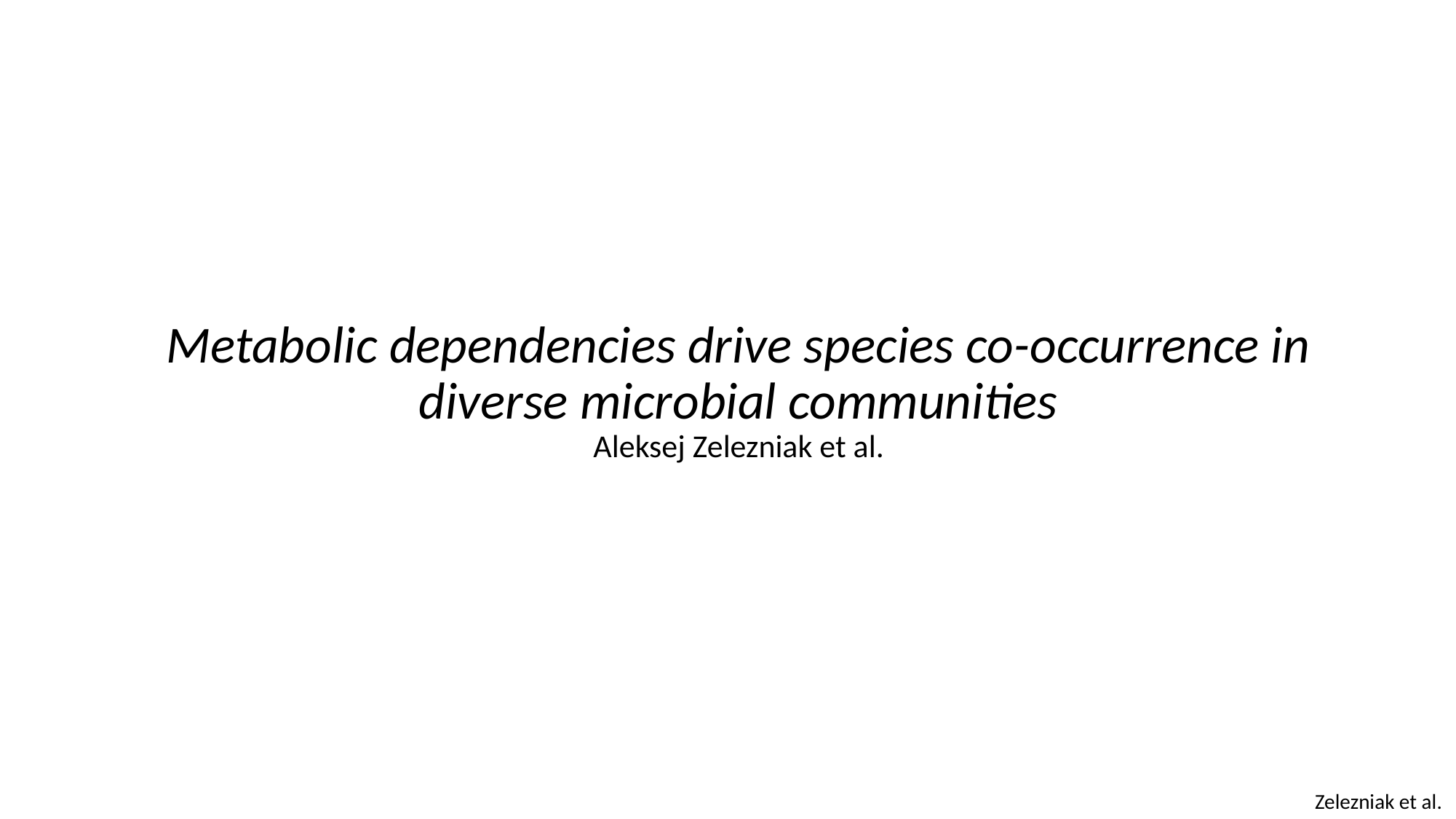

# Metabolic dependencies drive species co-occurrence in diverse microbial communities Aleksej Zelezniak et al.
Zelezniak et al.